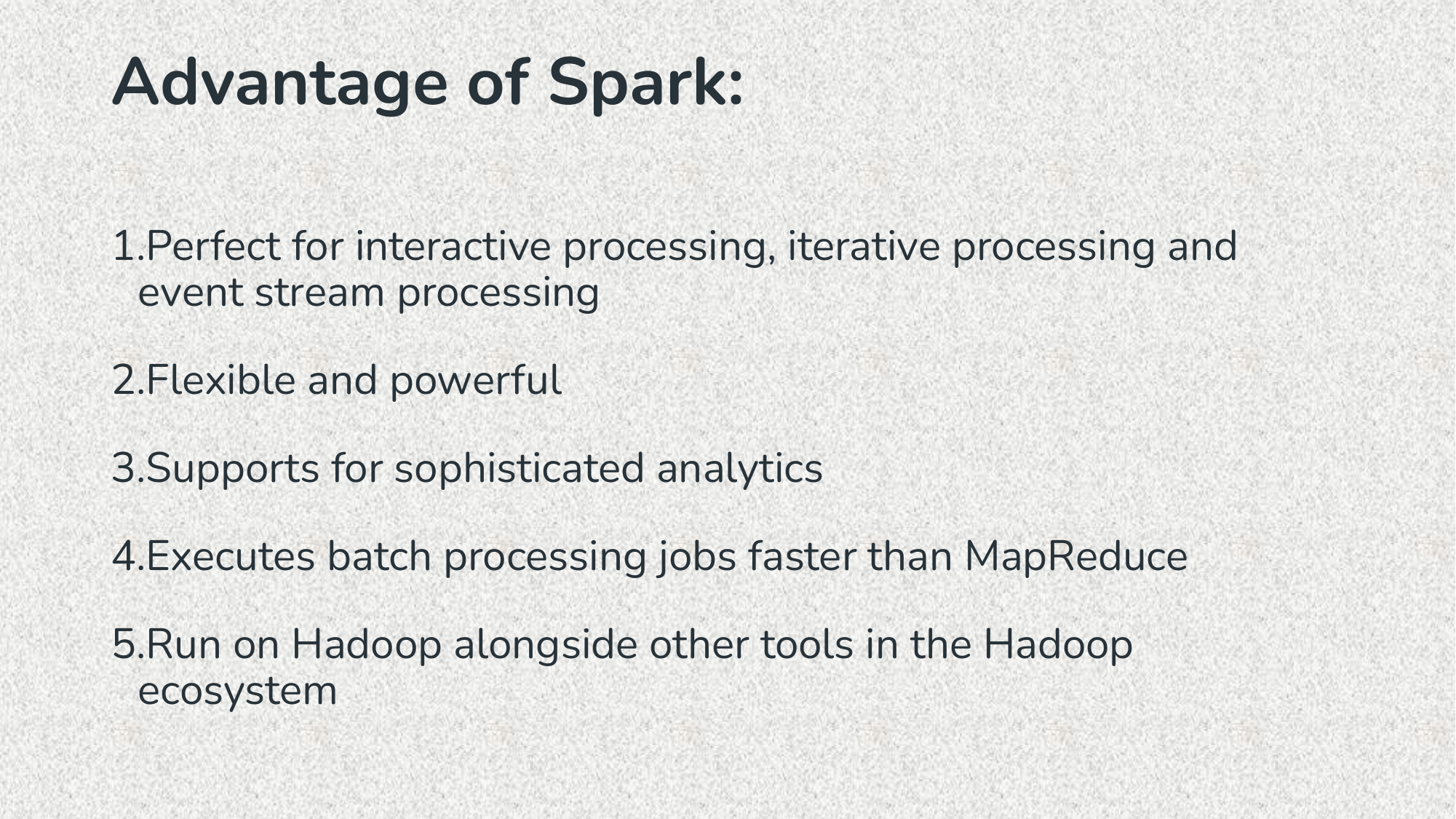

# Advantage of Spark:
Perfect for interactive processing, iterative processing and event stream processing
Flexible and powerful
Supports for sophisticated analytics
Executes batch processing jobs faster than MapReduce
Run on Hadoop alongside other tools in the Hadoop ecosystem